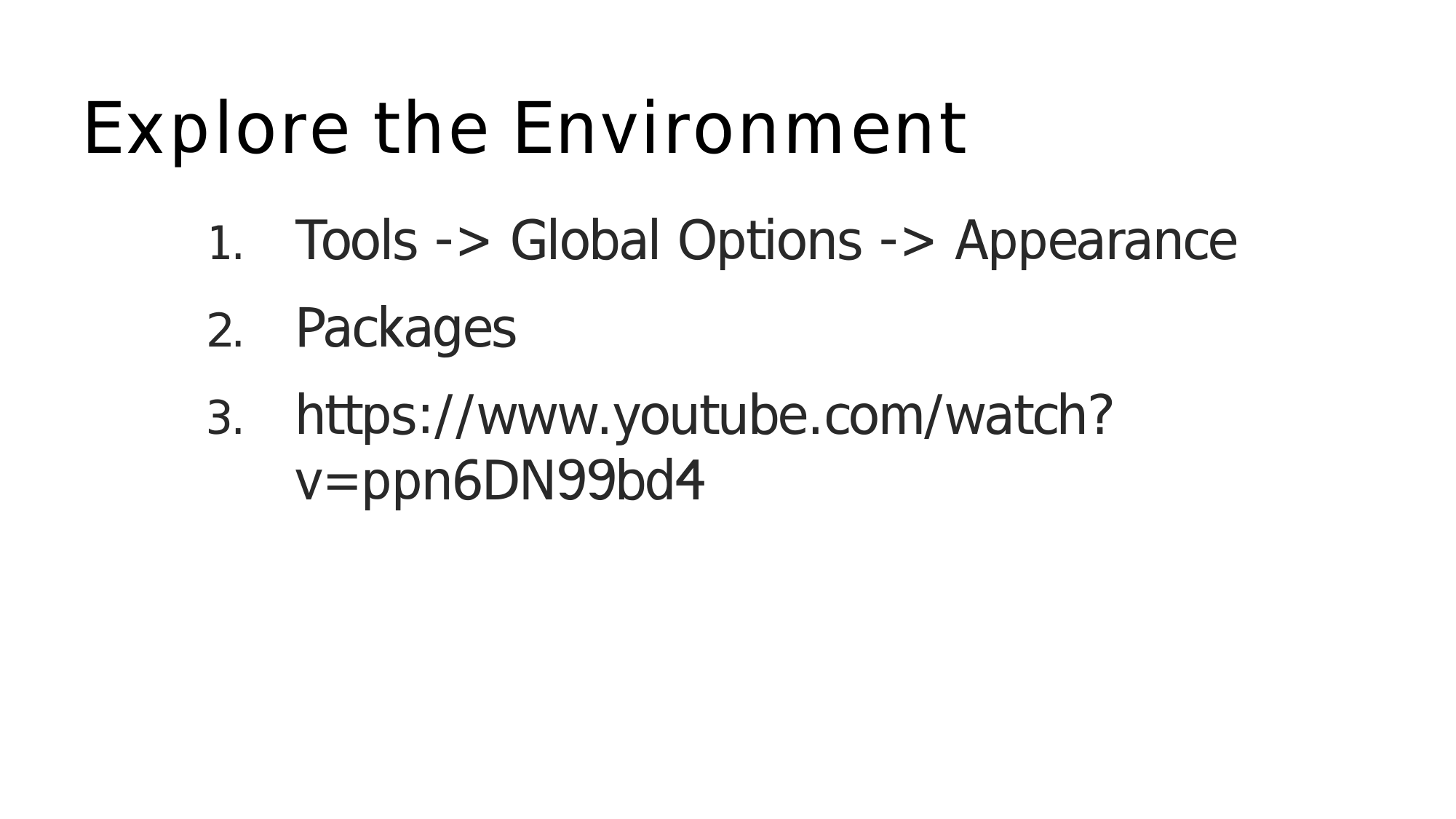

# Explore the Environment
Tools -> Global Options -> Appearance
Packages
https://www.youtube.com/watch?v=ppn6DN99bd4